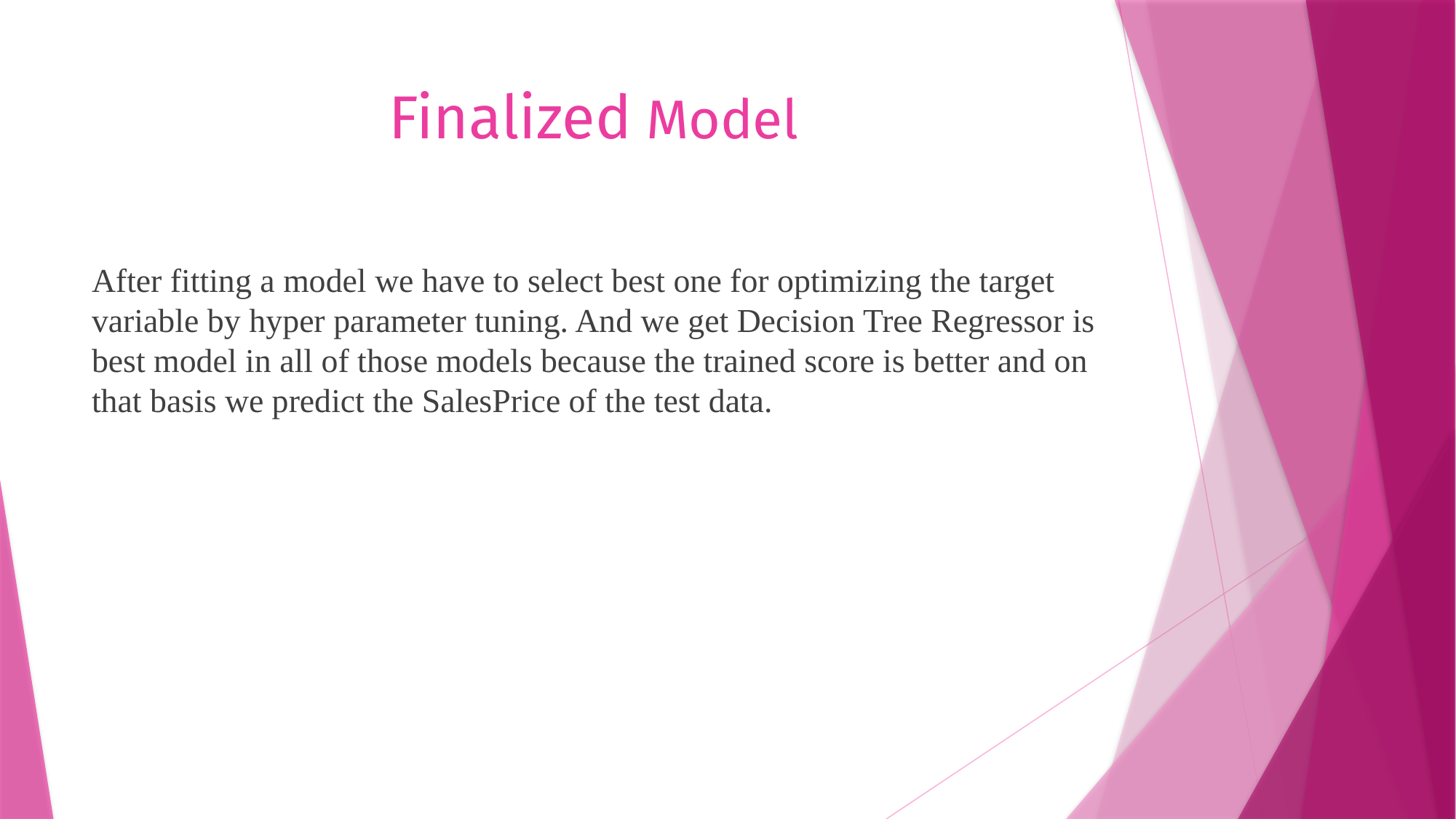

# Finalized Model
After fitting a model we have to select best one for optimizing the target variable by hyper parameter tuning. And we get Decision Tree Regressor is best model in all of those models because the trained score is better and on that basis we predict the SalesPrice of the test data.